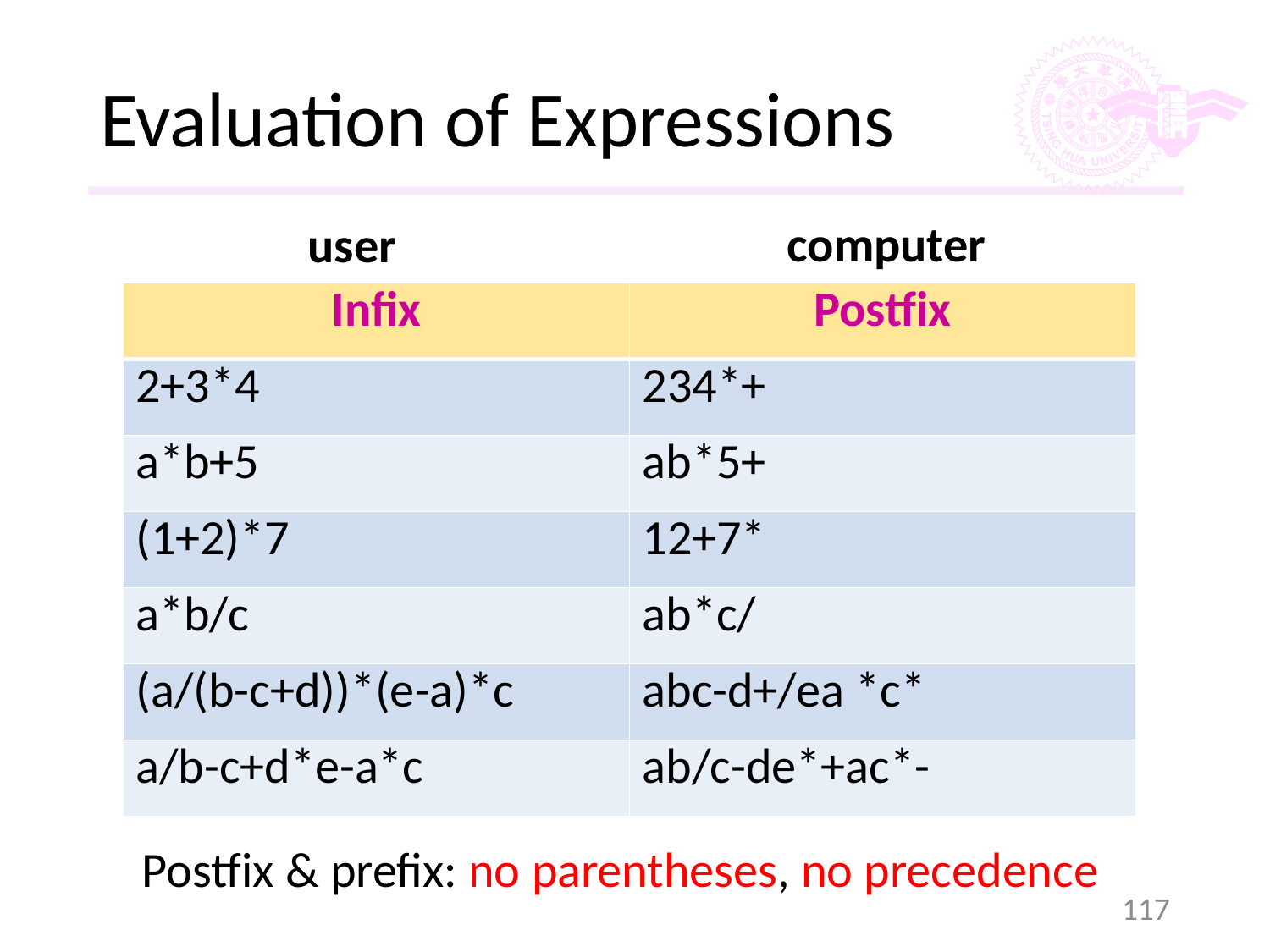

# Evaluation of Expressions
computer
user
| Infix | Postfix |
| --- | --- |
| 2+3\*4 | 234\*+ |
| a\*b+5 | ab\*5+ |
| (1+2)\*7 | 12+7\* |
| a\*b/c | ab\*c/ |
| (a/(b-c+d))\*(e-a)\*c | abc-d+/ea \*c\* |
| a/b-c+d\*e-a\*c | ab/c-de\*+ac\*- |
Postfix & prefix: no parentheses, no precedence
117